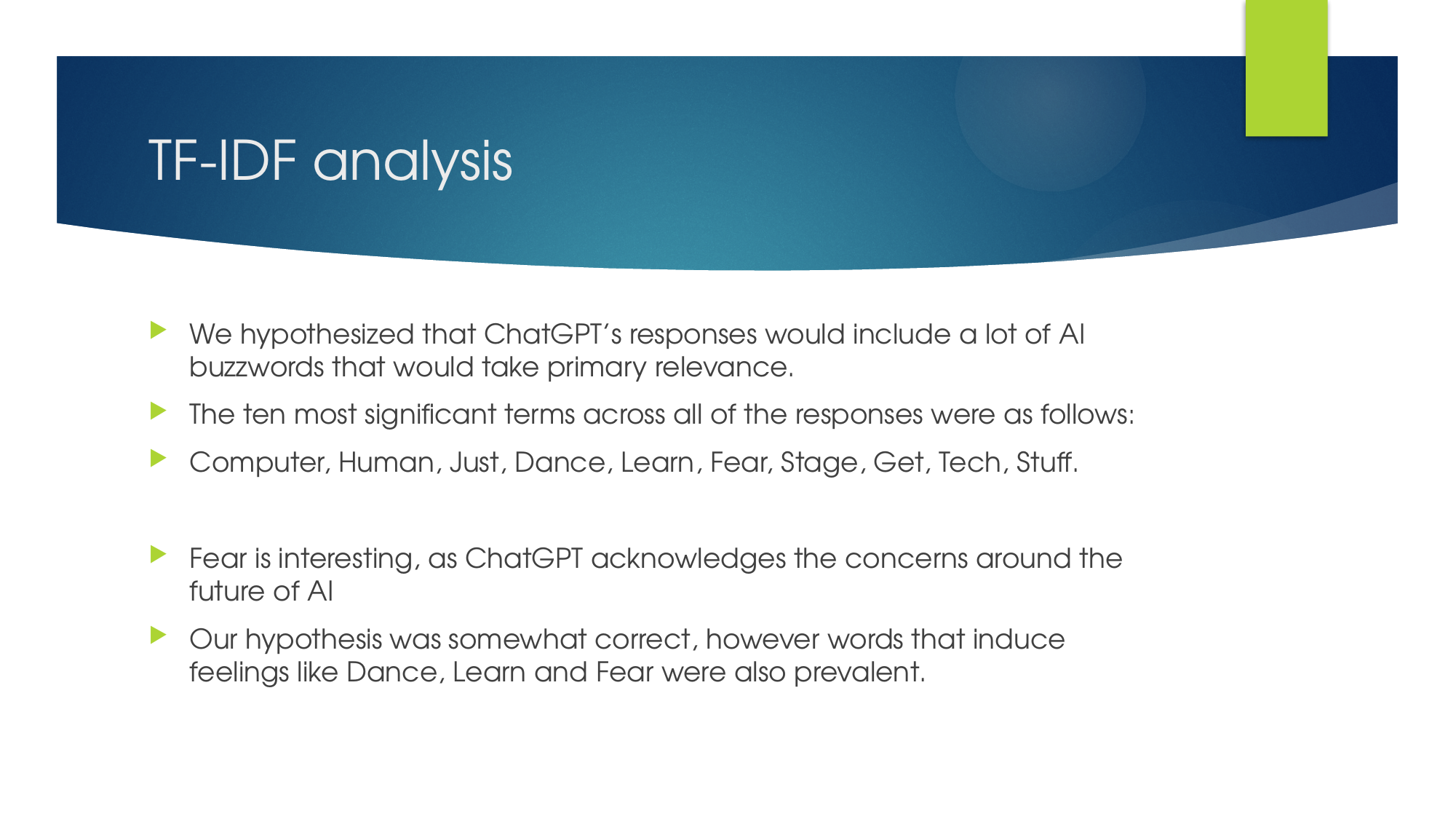

# TF-IDF analysis
We hypothesized that ChatGPT’s responses would include a lot of AI buzzwords that would take primary relevance.
The ten most significant terms across all of the responses were as follows:
Computer, Human, Just, Dance, Learn, Fear, Stage, Get, Tech, Stuff.

Fear is interesting, as ChatGPT acknowledges the concerns around the future of AI
Our hypothesis was somewhat correct, however words that induce feelings like Dance, Learn and Fear were also prevalent.